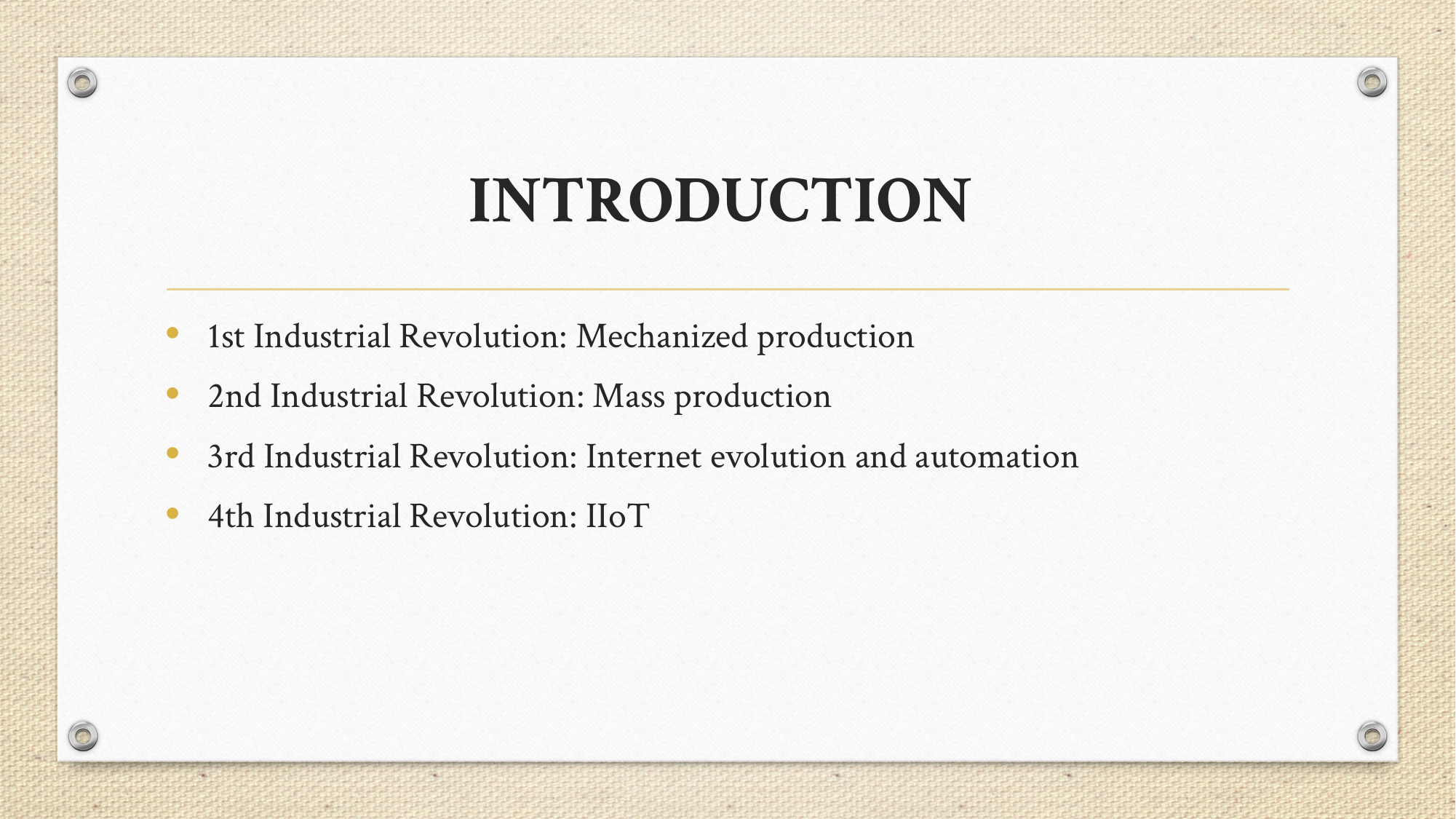

# INTRODUCTION
 1st Industrial Revolution: Mechanized production
 2nd Industrial Revolution: Mass production
 3rd Industrial Revolution: Internet evolution and automation
 4th Industrial Revolution: IIoT